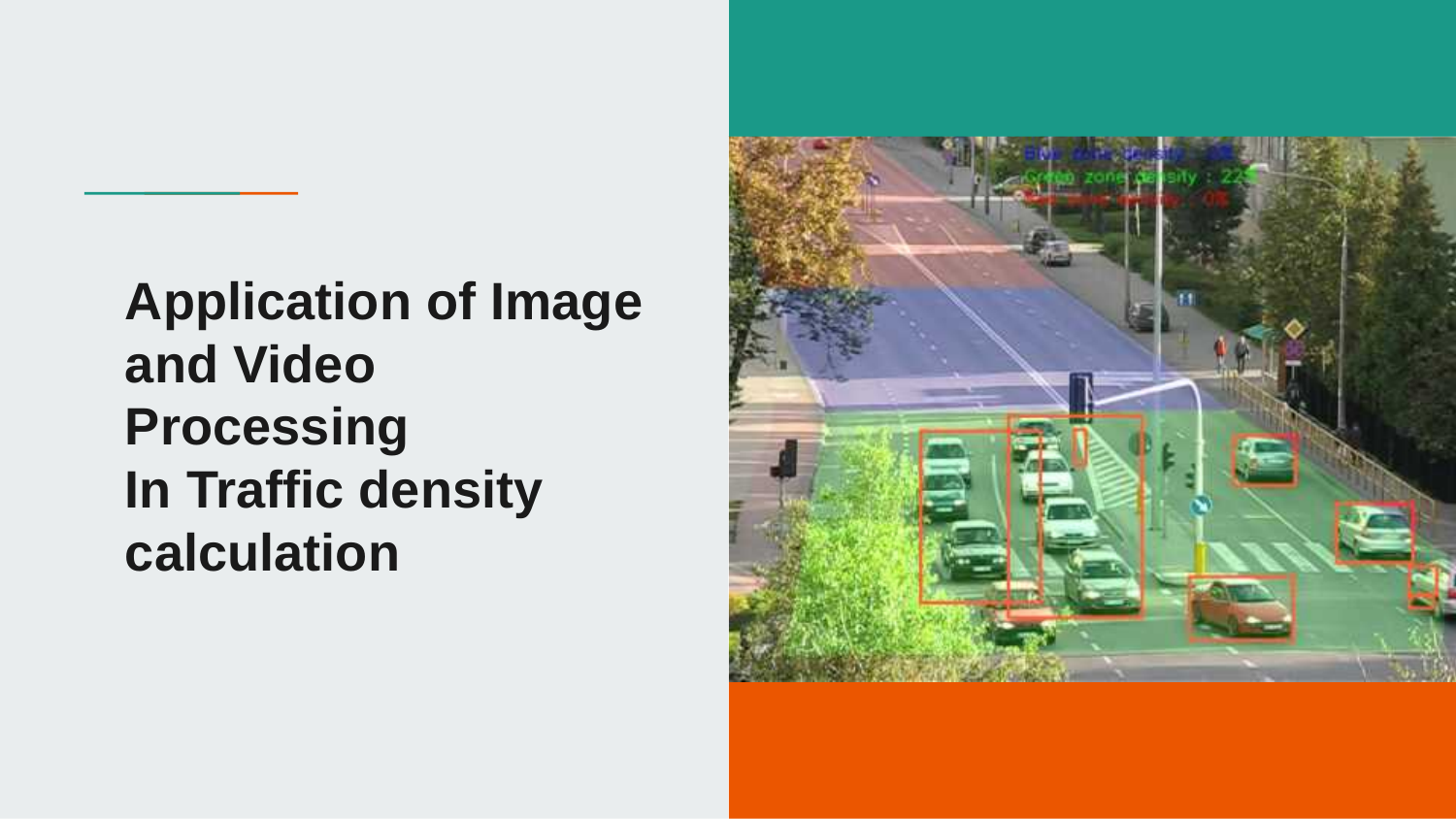

# Application of Image and Video Processing
In Traffic density calculation